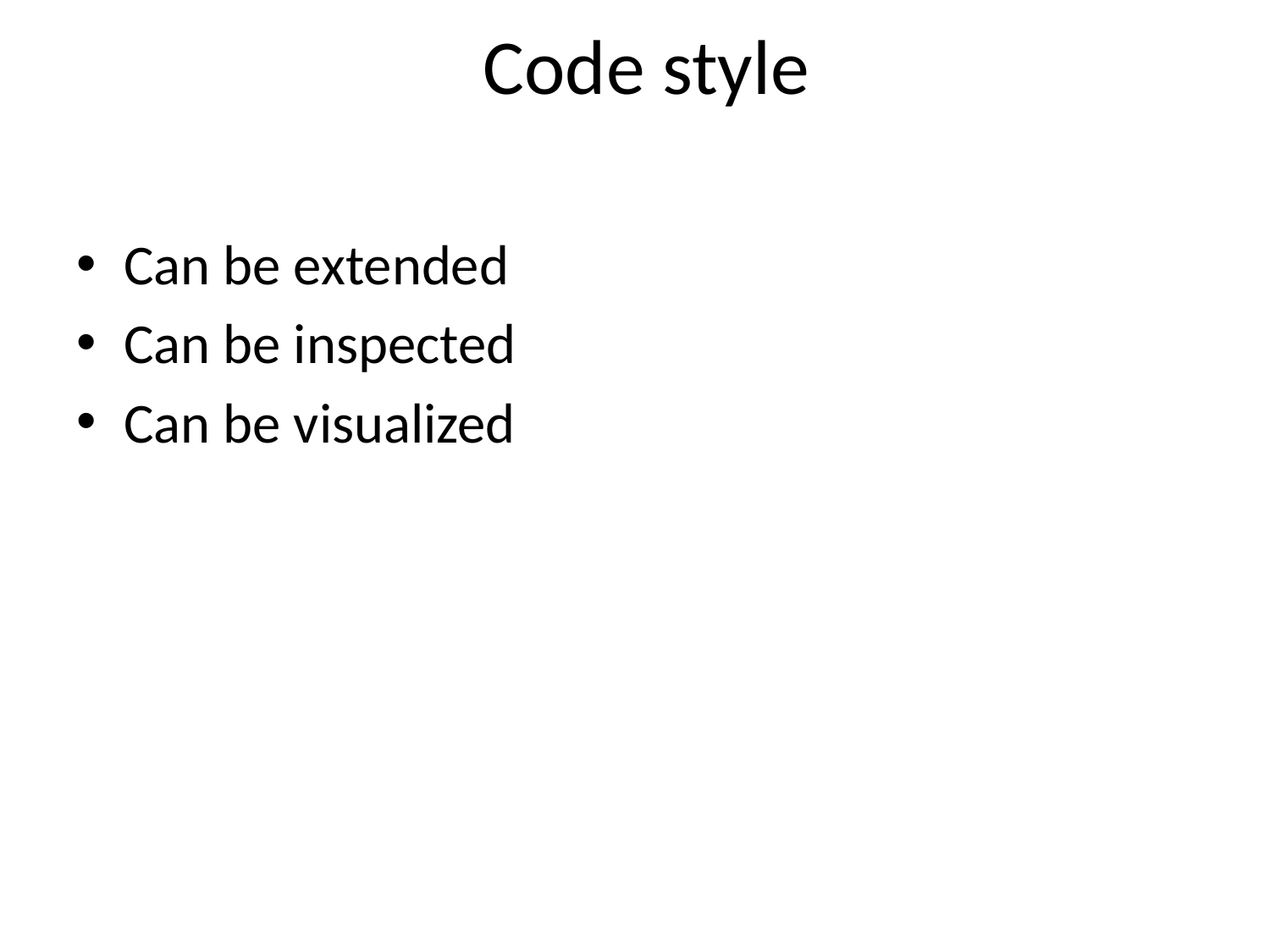

# Code style
Can be extended
Can be inspected
Can be visualized